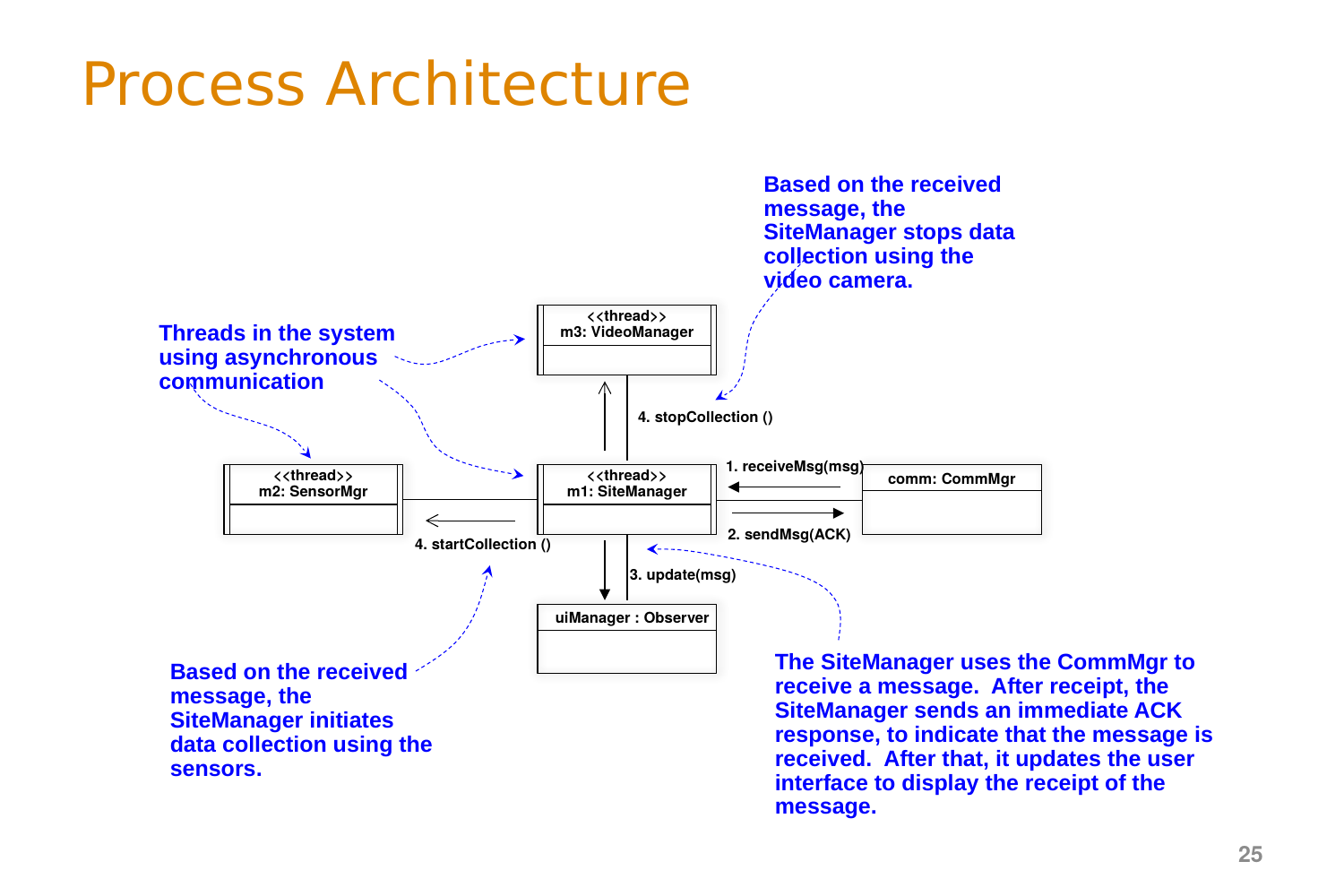

# Process Architecture
Based on the received message, the SiteManager stops data collection using the video camera.

<<thread>>

m3: VideoManager
4. stopCollection ()
1. receiveMsg(msg)
<<thread>>
<<thread>>

m1: SiteManager

comm: CommMgr

m2: SensorMgr
2. sendMsg(ACK)
4. startCollection ()
3. update(msg)

uiManager : Observer

Threads in the system using asynchronous communication

The SiteManager uses the CommMgr to receive a message.  After receipt, the SiteManager sends an immediate ACK response, to indicate that the message is received.  After that, it updates the user interface to display the receipt of the message.
Based on the received message, the SiteManager initiates data collection using the sensors.
25